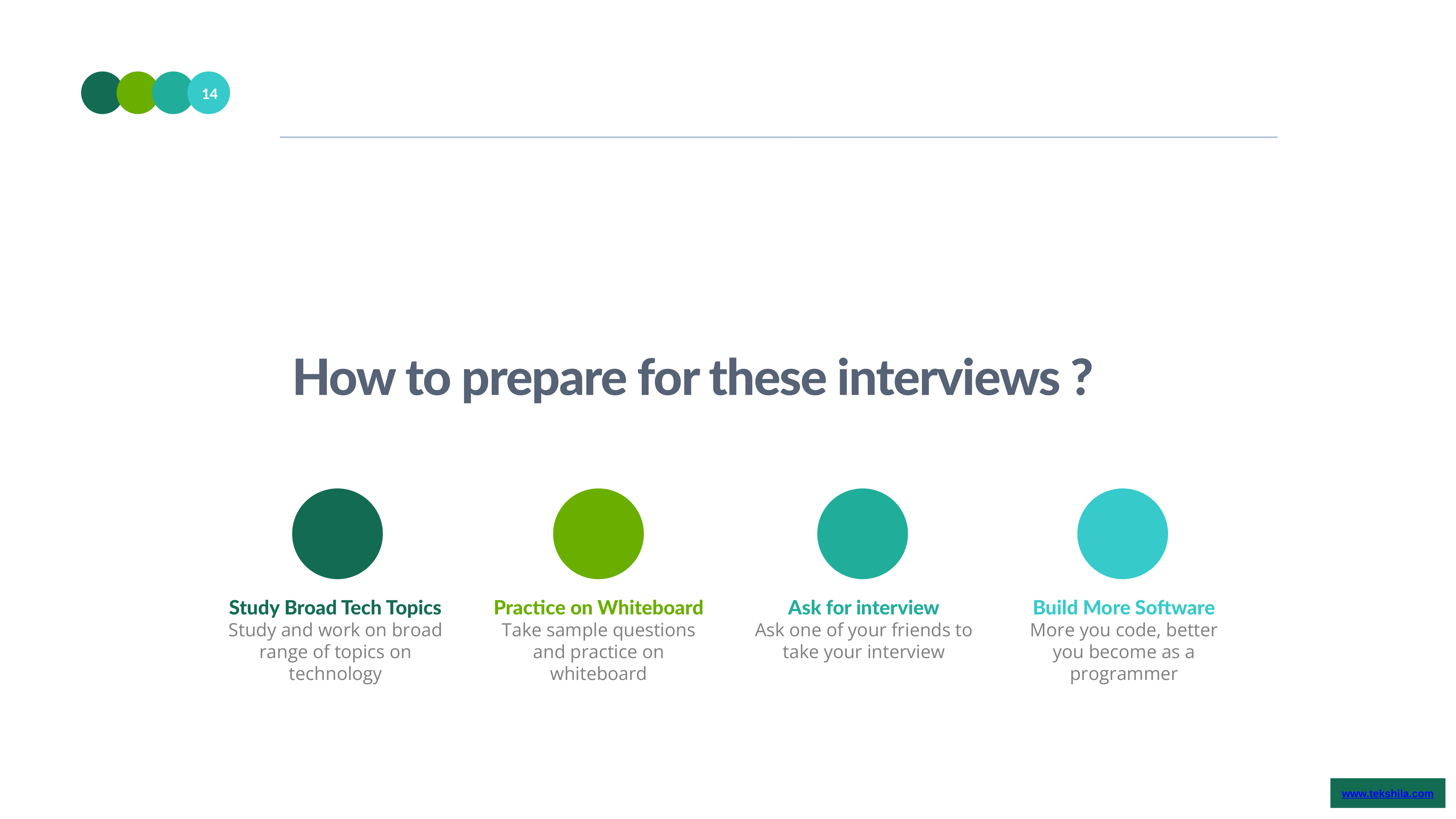

14
# How to prepare for these interviews ?

Study Broad Tech Topics
Study and work on broad range of topics on technology
Practice on Whiteboard
Take sample questions and practice on whiteboard
Ask for interview
Ask one of your friends to take your interview
Build More Software
More you code, better you become as a programmer